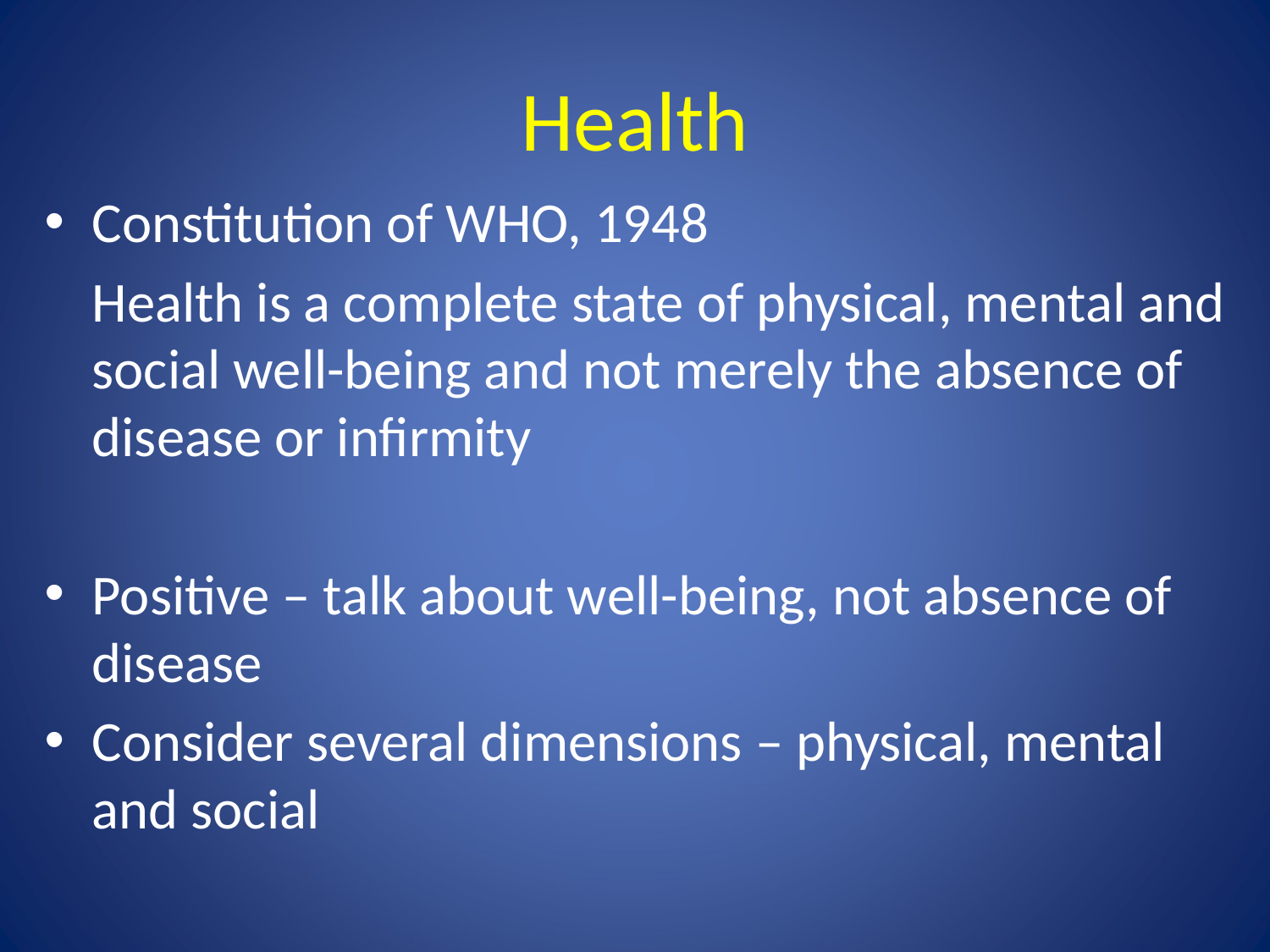

# Health
Constitution of WHO, 1948
	Health is a complete state of physical, mental and social well-being and not merely the absence of disease or infirmity

Positive – talk about well-being, not absence of disease
Consider several dimensions – physical, mental and social